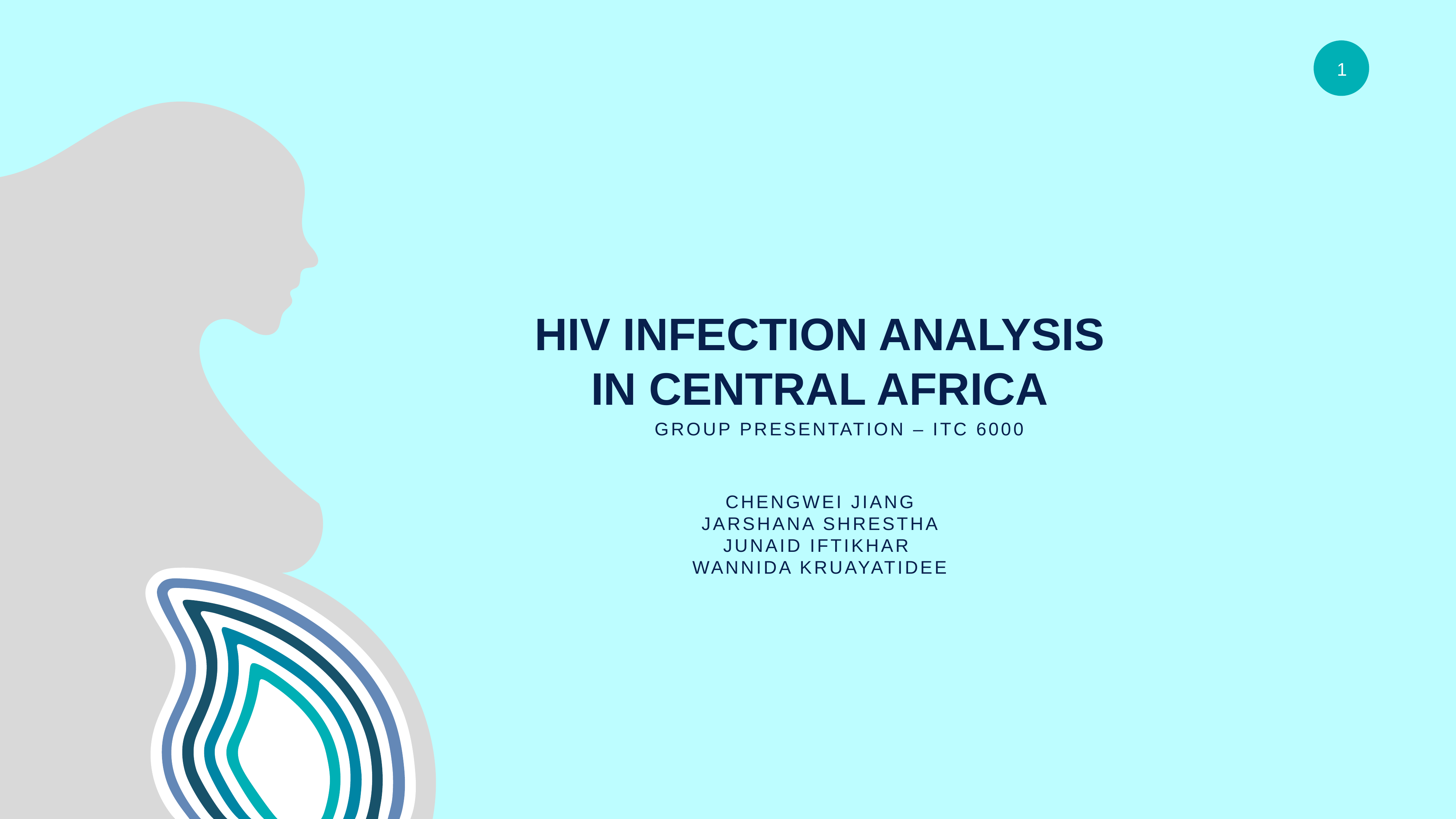

HIV INFECTION ANALYSIS
IN CENTRAL AFRICA
GROUP PRESENTATION – ITC 6000
CHENGWEI JIANG
JARSHANA SHRESTHA
JUNAID IFTIKHAR
WANNIDA KRUAYATIDEE